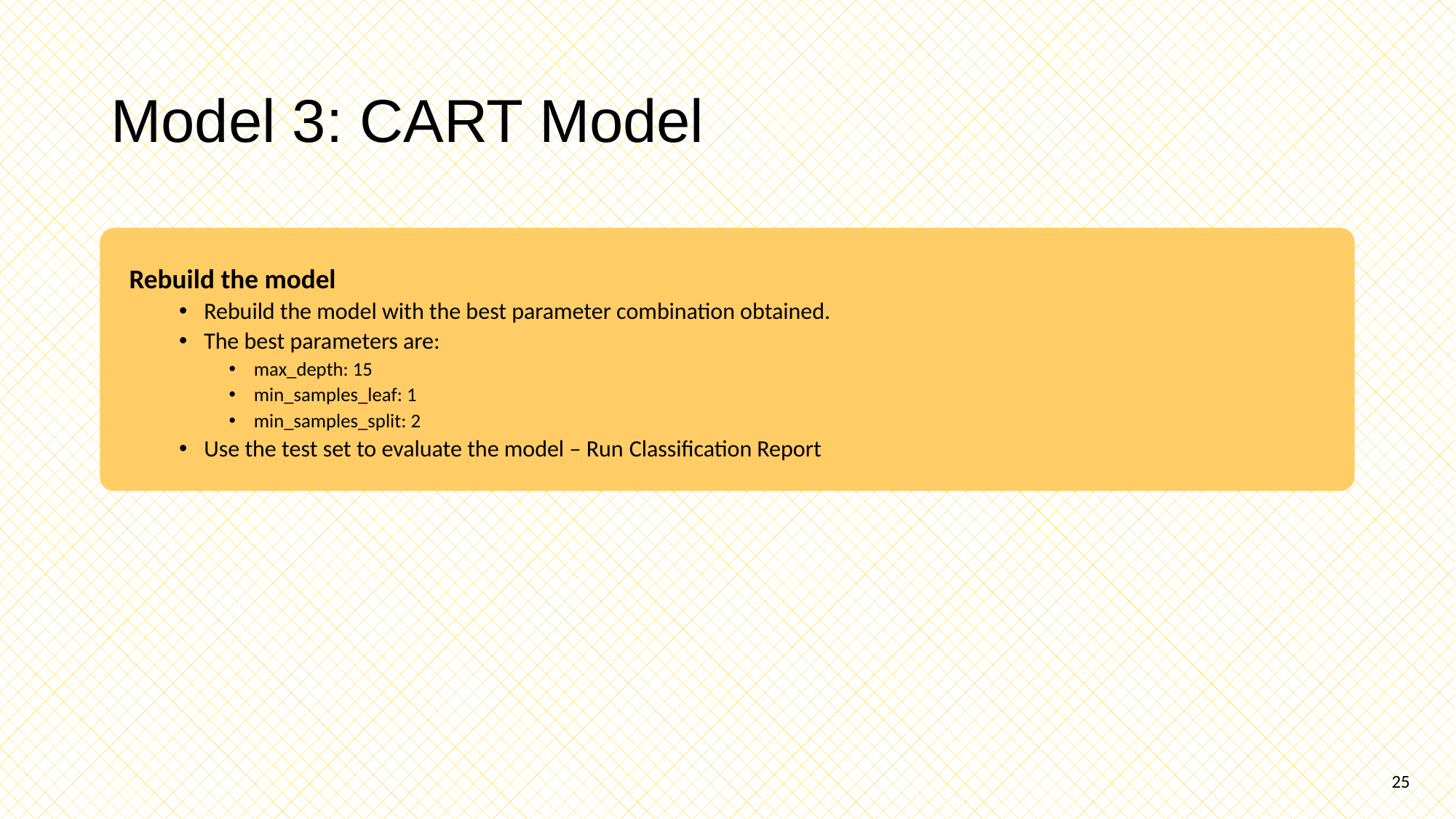

# Model 3: CART Model

Rebuild the model
Rebuild the model with the best parameter combination obtained.
The best parameters are:
max_depth: 15
min_samples_leaf: 1
min_samples_split: 2
Use the test set to evaluate the model – Run Classification Report

25